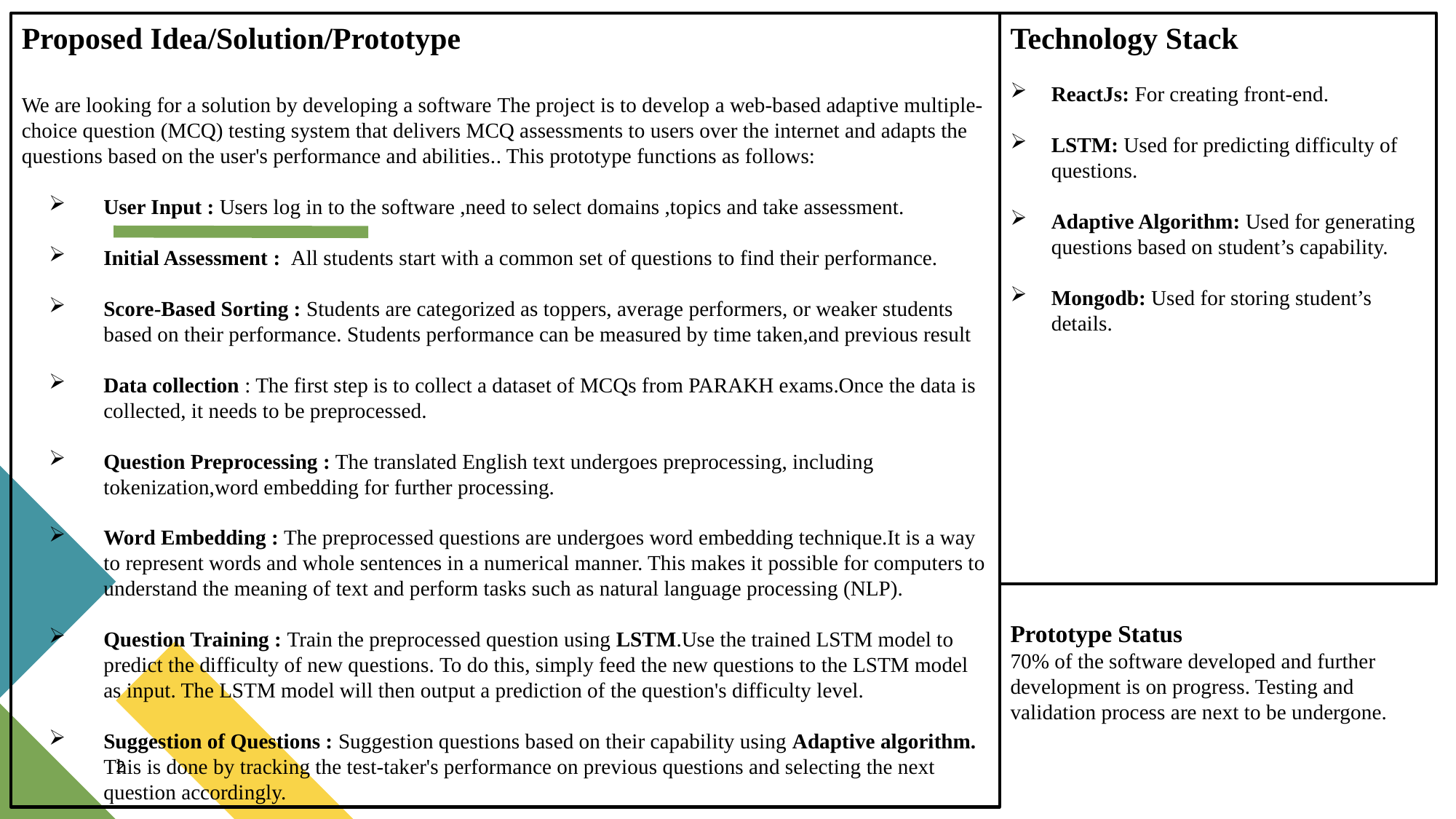

Proposed Idea/Solution/Prototype

We are looking for a solution by developing a software The project is to develop a web-based adaptive multiple-choice question (MCQ) testing system that delivers MCQ assessments to users over the internet and adapts the questions based on the user's performance and abilities.. This prototype functions as follows:

User Input : Users log in to the software ,need to select domains ,topics and take assessment.

Initial Assessment :  All students start with a common set of questions to find their performance.

Score-Based Sorting : Students are categorized as toppers, average performers, or weaker students based on their performance. Students performance can be measured by time taken,and previous result

Data collection : The first step is to collect a dataset of MCQs from PARAKH exams.Once the data is collected, it needs to be preprocessed.

Question Preprocessing : The translated English text undergoes preprocessing, including tokenization,word embedding for further processing.

Word Embedding : The preprocessed questions are undergoes word embedding technique.It is a way to represent words and whole sentences in a numerical manner. This makes it possible for computers to understand the meaning of text and perform tasks such as natural language processing (NLP).

Question Training : Train the preprocessed question using LSTM.Use the trained LSTM model to predict the difficulty of new questions. To do this, simply feed the new questions to the LSTM model as input. The LSTM model will then output a prediction of the question's difficulty level.

Suggestion of Questions : Suggestion questions based on their capability using Adaptive algorithm. This is done by tracking the test-taker's performance on previous questions and selecting the next question accordingly.

Technology Stack

ReactJs: For creating front-end.

LSTM: Used for predicting difficulty of questions.

Adaptive Algorithm: Used for generating questions based on student’s capability.

Mongodb: Used for storing student’s details.

Prototype Status
70% of the software developed and further development is on progress. Testing and validation process are next to be undergone.

2